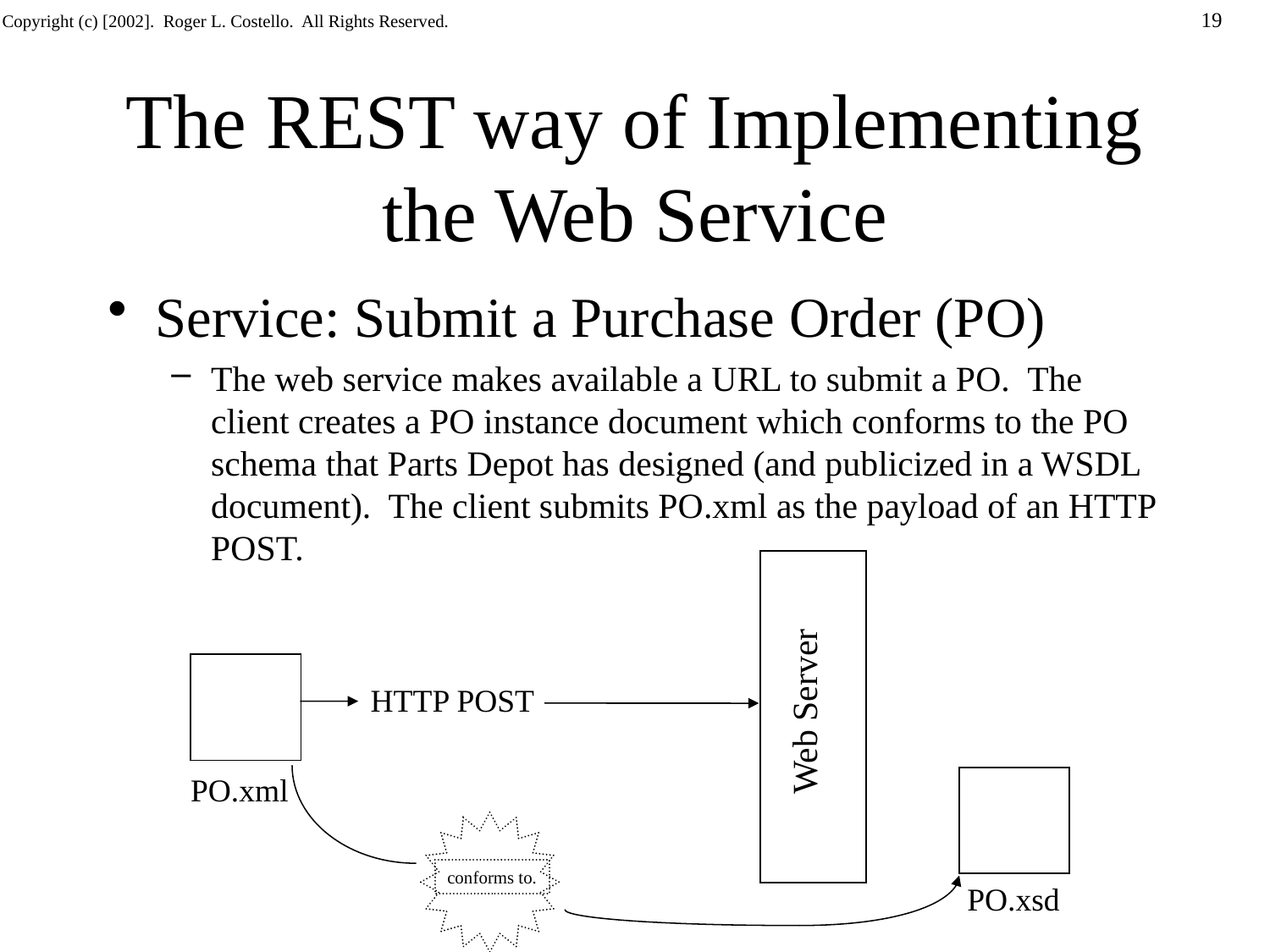

The REST way of Implementing the Web Service
Service: Submit a Purchase Order (PO)
The web service makes available a URL to submit a PO.  The client creates a PO instance document which conforms to the PO schema that Parts Depot has designed (and publicized in a WSDL document).  The client submits PO.xml as the payload of an HTTP POST.

   Web Server

HTTP POST

PO.xml

conforms to.
PO.xsd